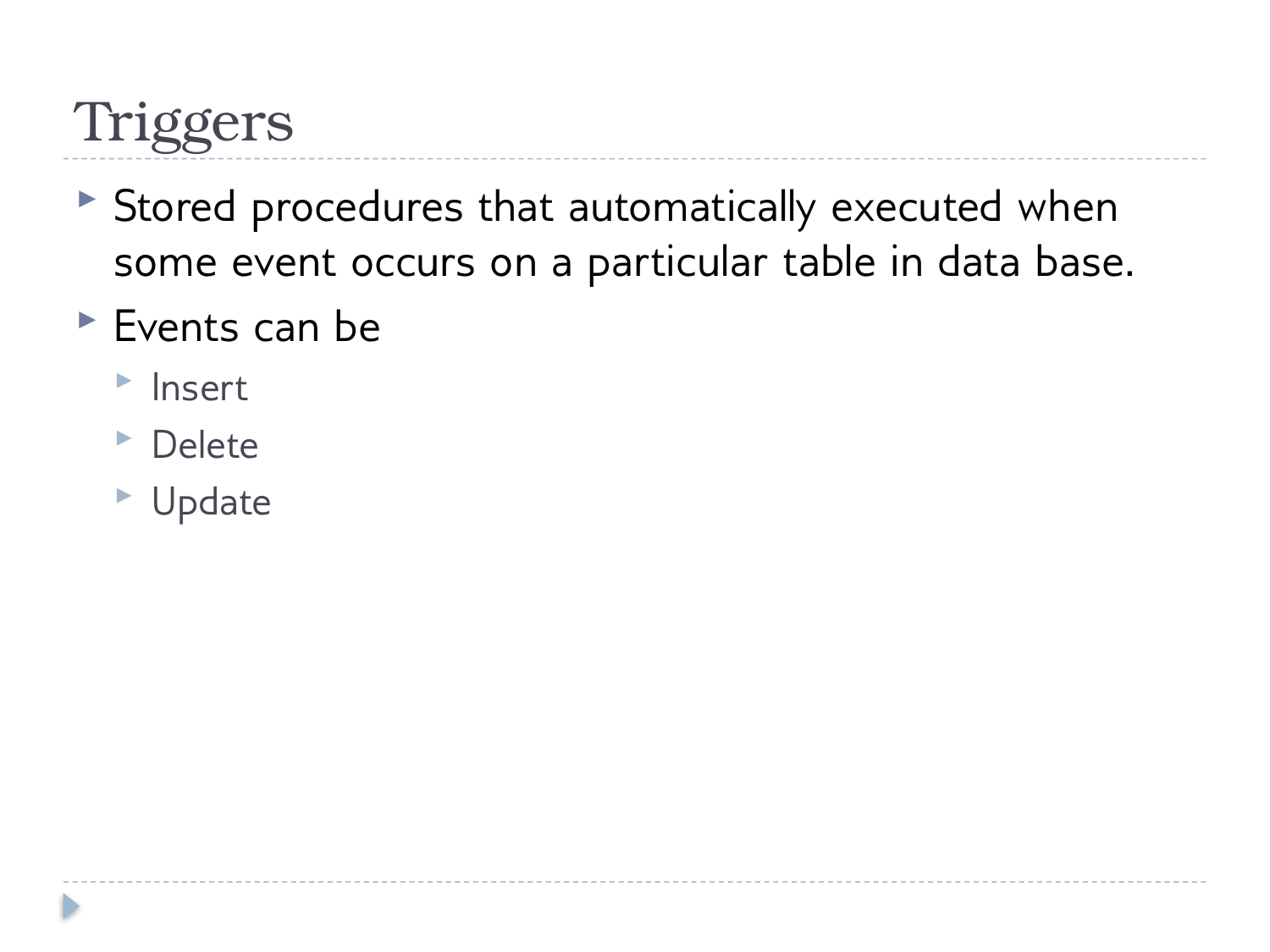

# Triggers
Stored procedures that automatically executed when some event occurs on a particular table in data base.
Events can be
Insert
Delete
Update